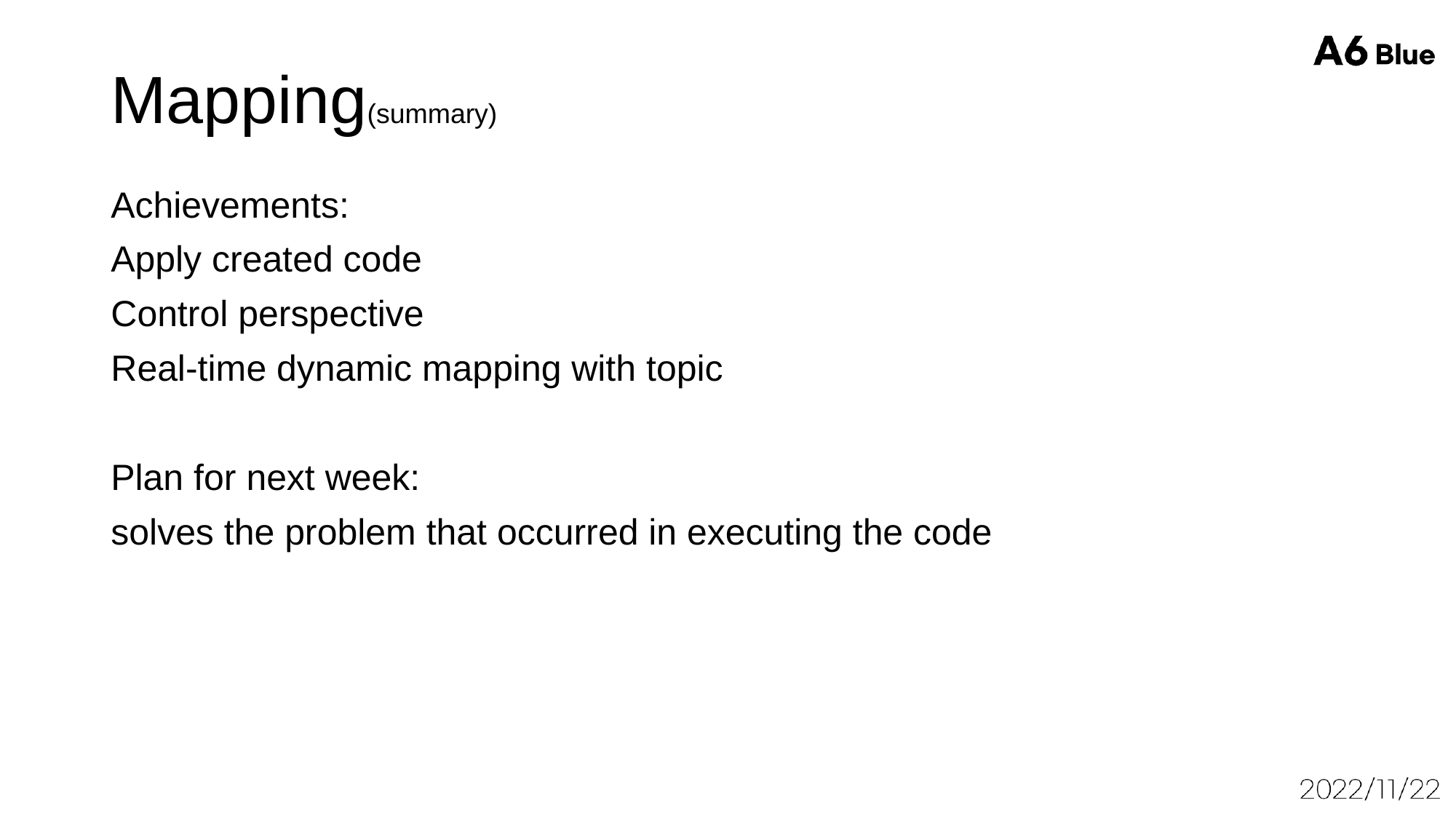

# Mapping(summary)
Achievements:
Apply created code
Control perspective
Real-time dynamic mapping with topic

Plan for next week:
solves the problem that occurred in executing the code